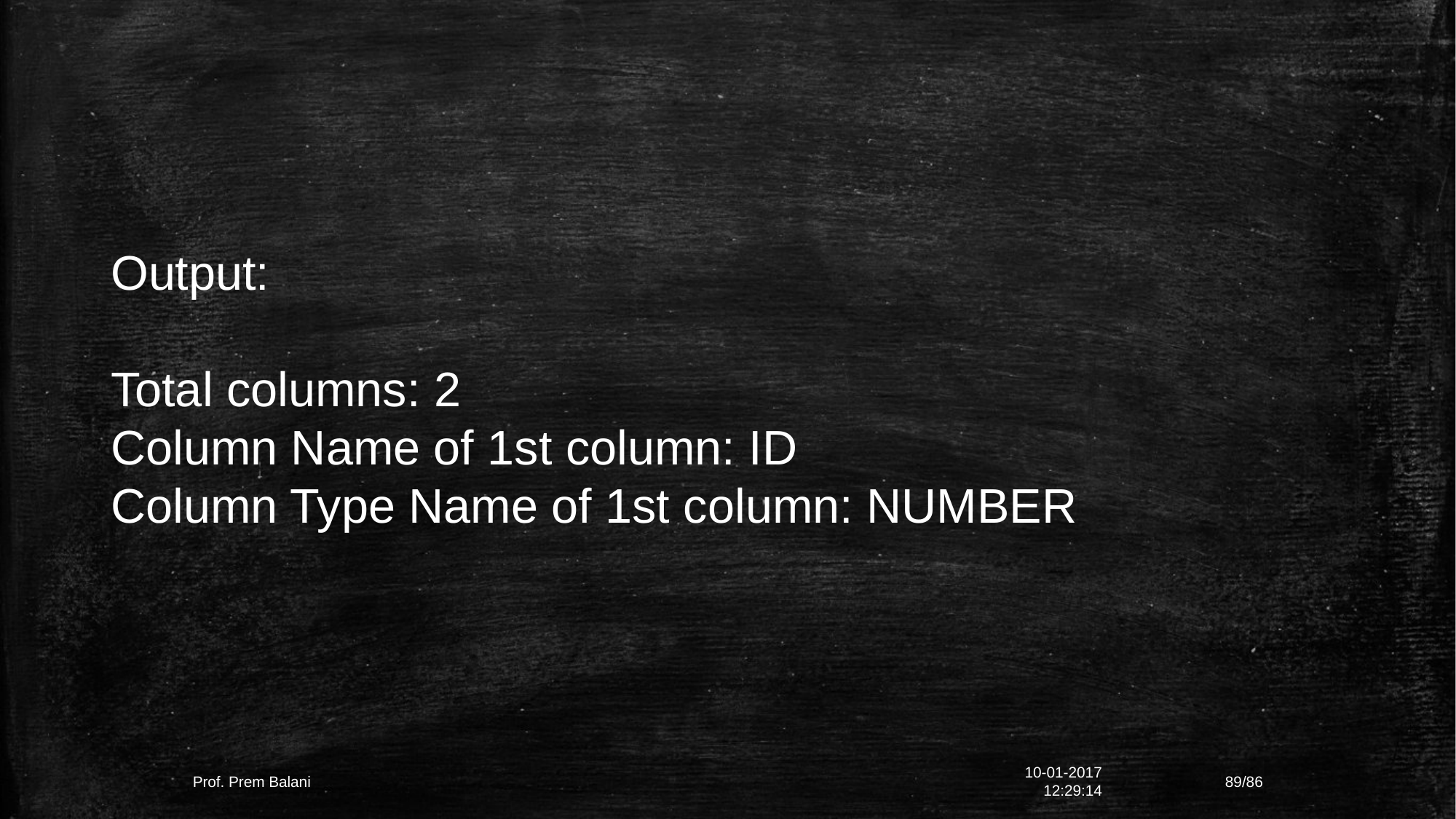

Output:

Total columns: 2
Column Name of 1st column: ID
Column Type Name of 1st column: NUMBER
Prof. Prem Balani
10-01-2017 12:29:14
89/86